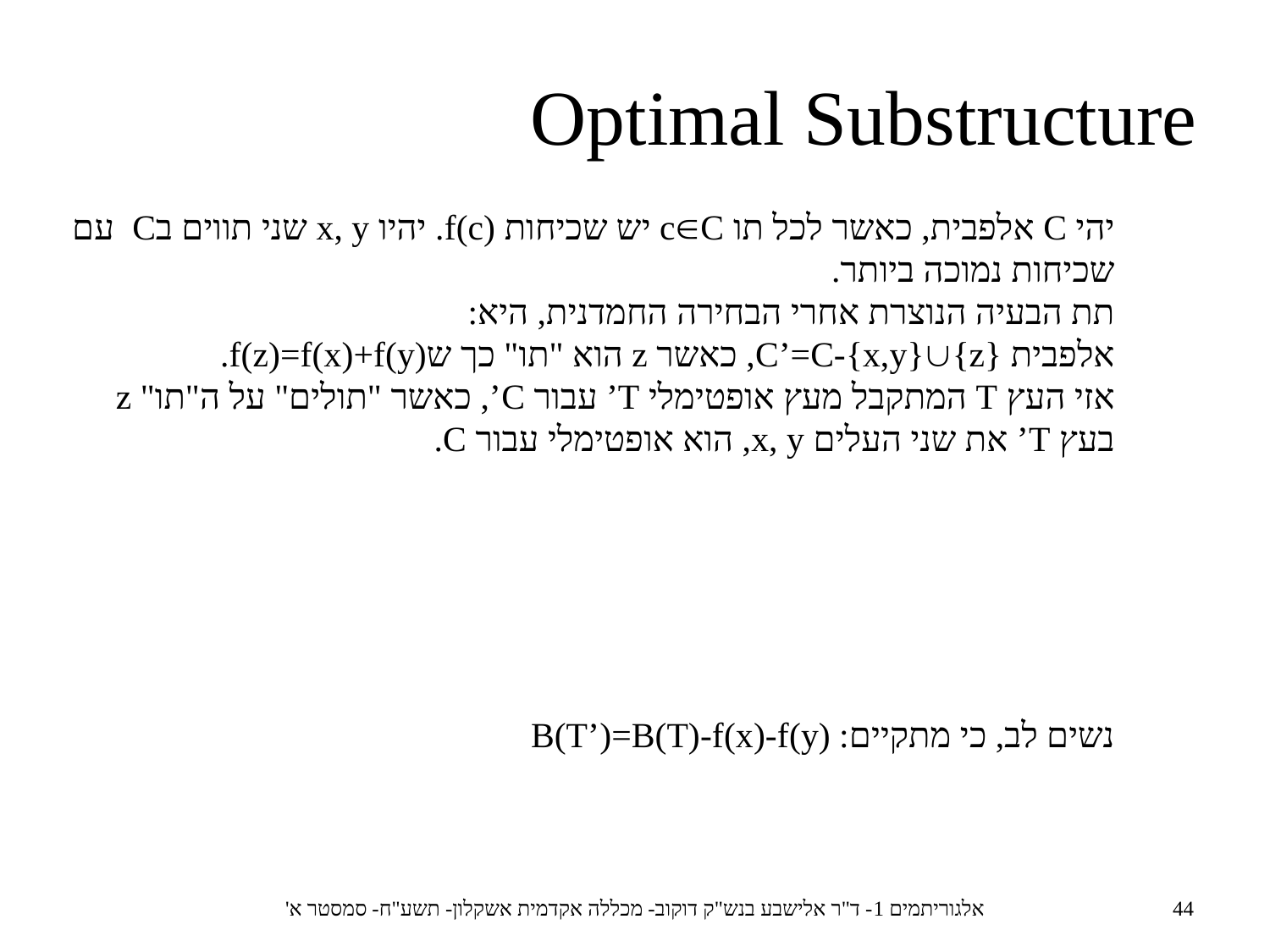

Optimal Substructure
יהי C אלפבית, כאשר לכל תו c∈C יש שכיחות f(c). יהיו x, y שני תווים בC  עם שכיחות נמוכה ביותר.
תת הבעיה הנוצרת אחרי הבחירה החמדנית, היא:
אלפבית C’=C-{x,y}∪{z}, כאשר z הוא "תו" כך שf(z)=f(x)+f(y).
אזי העץ T המתקבל מעץ אופטימלי T’ עבור C’, כאשר "תולים" על ה"תו" z בעץ T’ את שני העלים x, y, הוא אופטימלי עבור C.

נשים לב, כי מתקיים: B(T’)=B(T)-f(x)-f(y)
אלגוריתמים 1- ד"ר אלישבע בנש"ק דוקוב- מכללה אקדמית אשקלון- תשע"ח- סמסטר א'
44